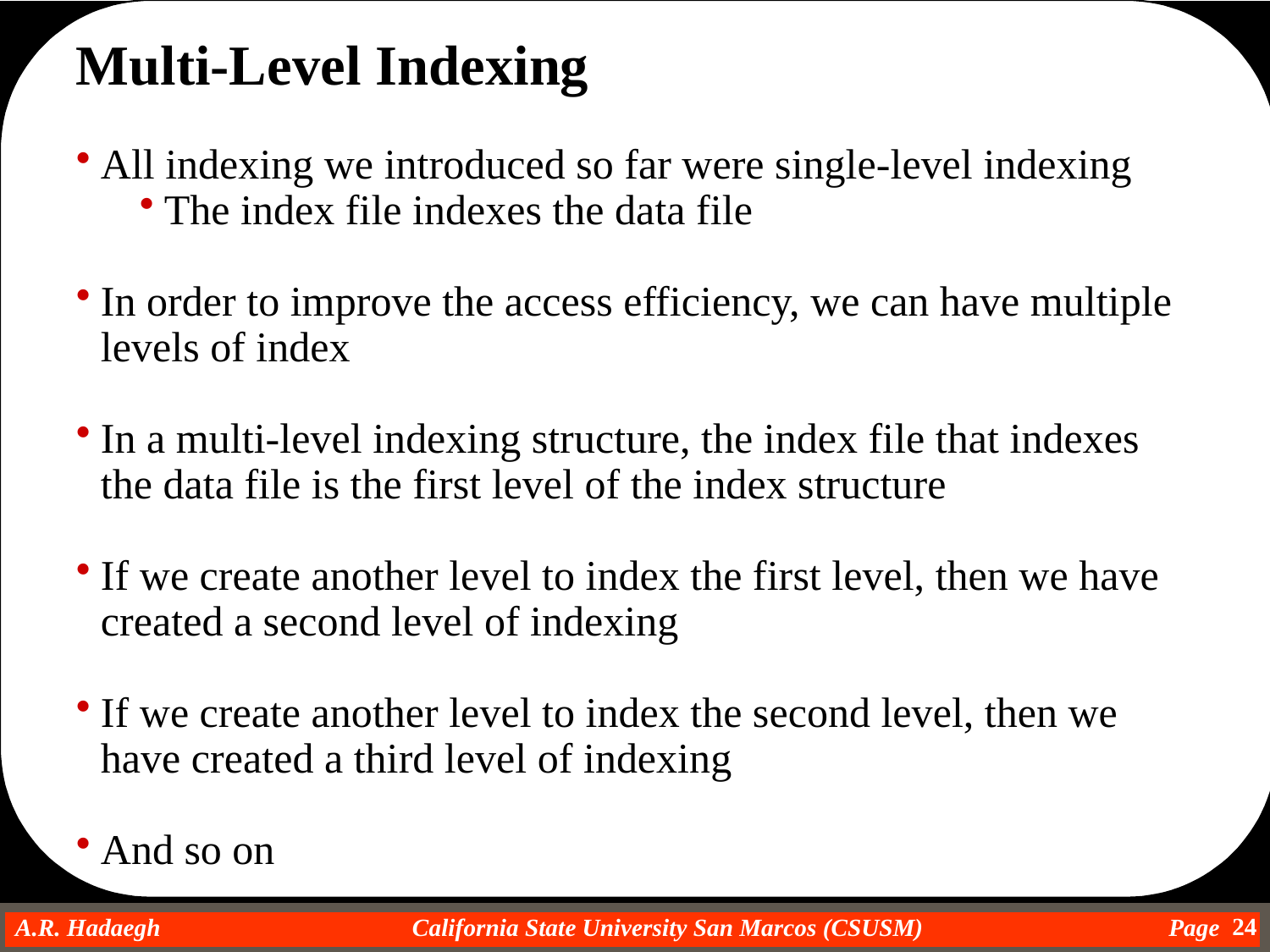

Multi-Level Indexing

All indexing we introduced so far were single-level indexing
The index file indexes the data file

In order to improve the access efficiency, we can have multiple levels of index

In a multi-level indexing structure, the index file that indexes the data file is the first level of the index structure

If we create another level to index the first level, then we have created a second level of indexing

If we create another level to index the second level, then we have created a third level of indexing

And so on
24